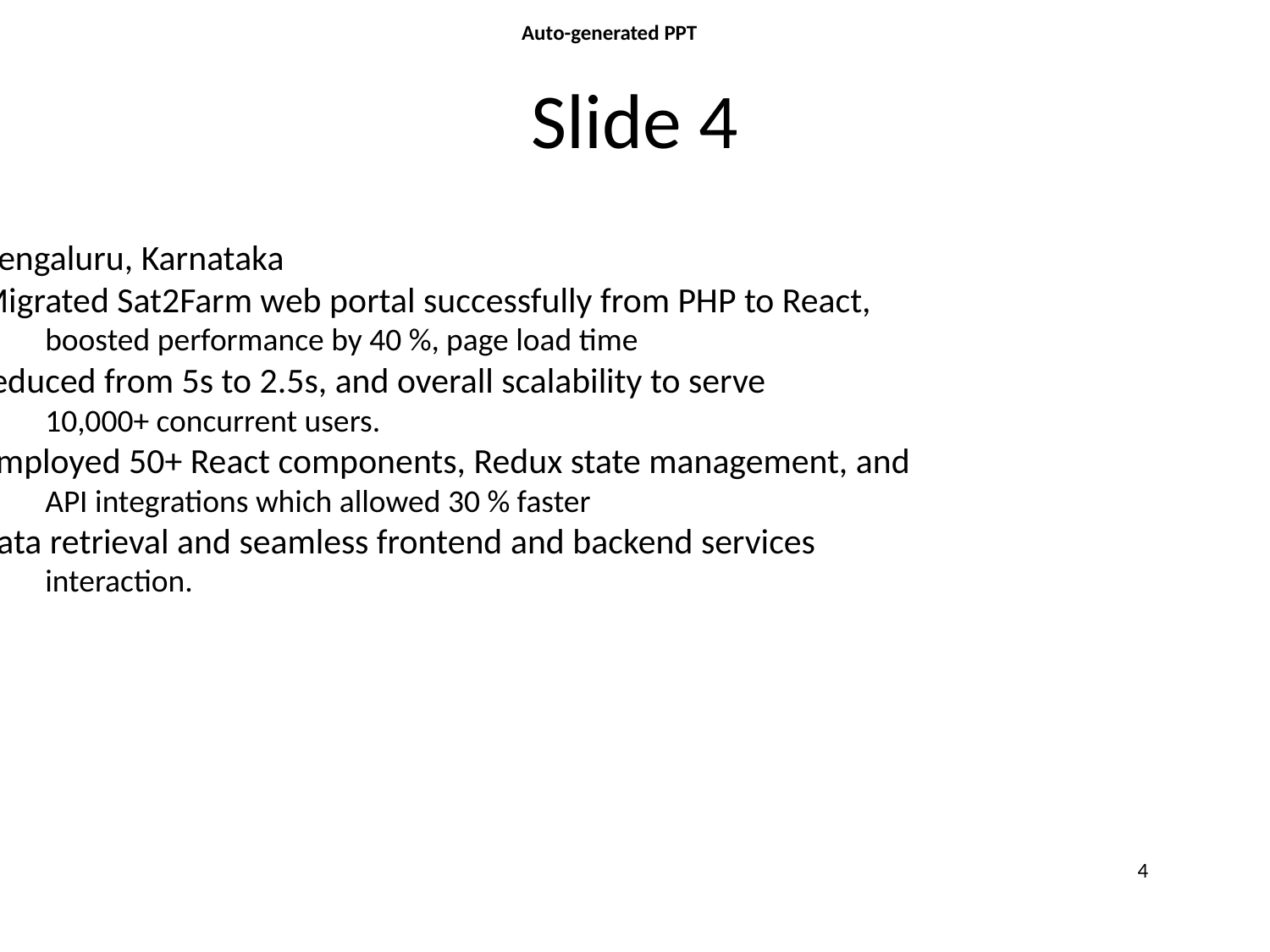

Auto-generated PPT
# Slide 4

• Bengaluru, Karnataka
• Migrated Sat2Farm web portal successfully from PHP to React,
    boosted performance by 40 %, page load time
• reduced from 5s to 2.5s, and overall scalability to serve
    10,000+ concurrent users.
• Employed 50+ React components, Redux state management, and
    API integrations which allowed 30 % faster
• data retrieval and seamless frontend and backend services
    interaction.

4